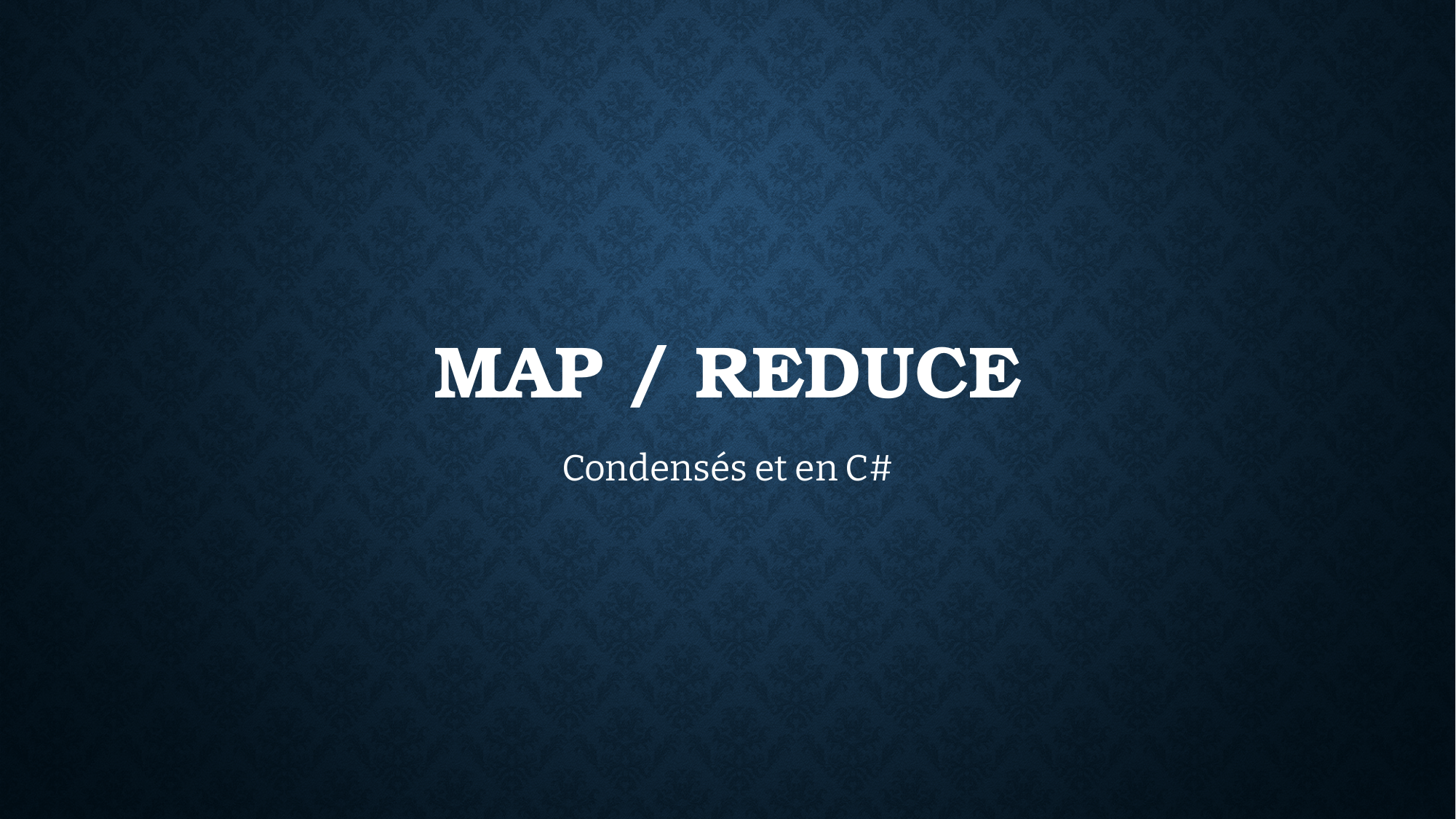

# Map / Reduce
Condensés et en C#